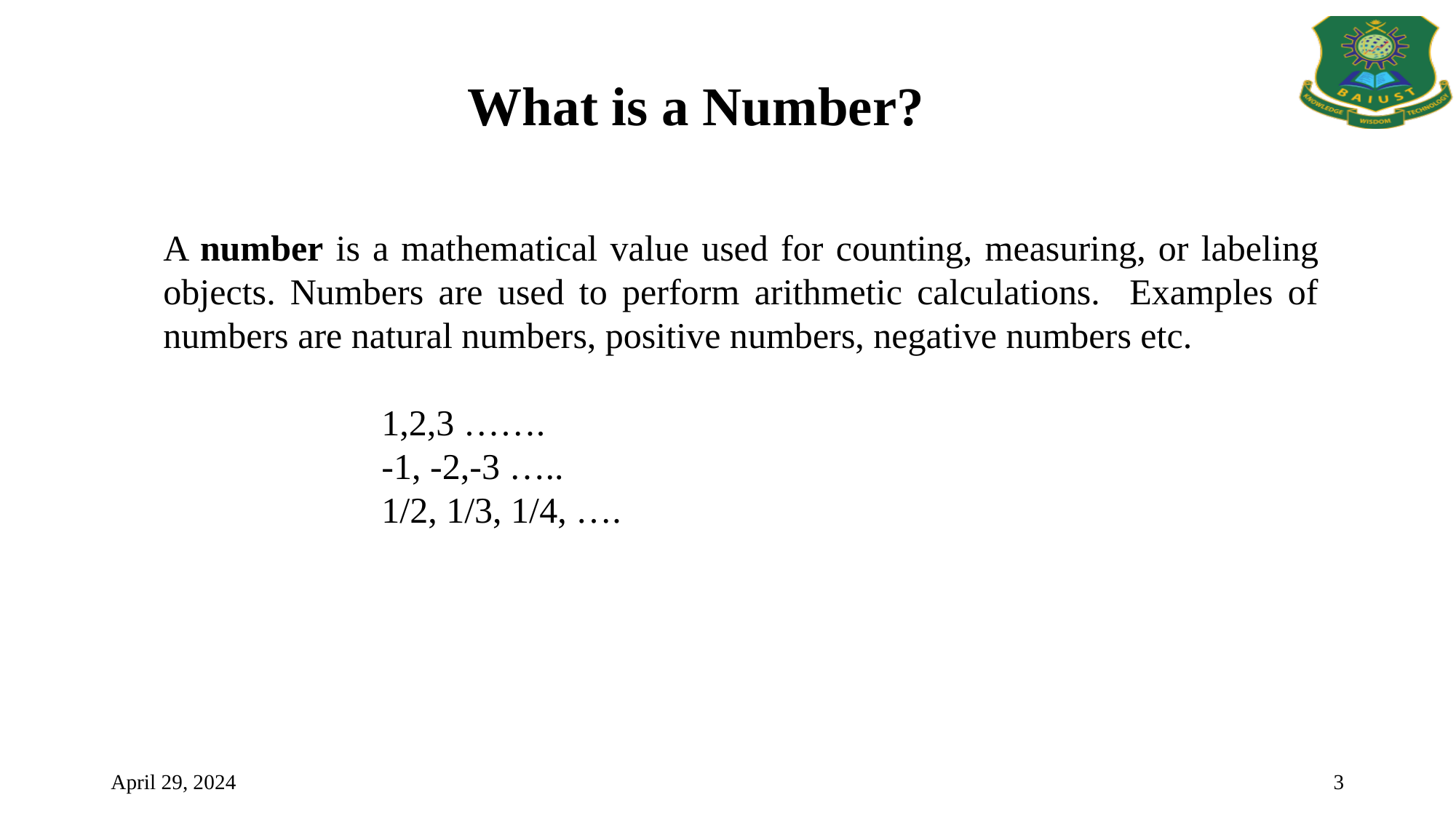

What is a Number?
A number is a mathematical value used for counting, measuring, or labeling objects. Numbers are used to perform arithmetic calculations.  Examples of numbers are natural numbers, positive numbers, negative numbers etc.

1,2,3 …….
-1, -2,-3 …..
1/2, 1/3, 1/4, ….
April 29, 2024
3